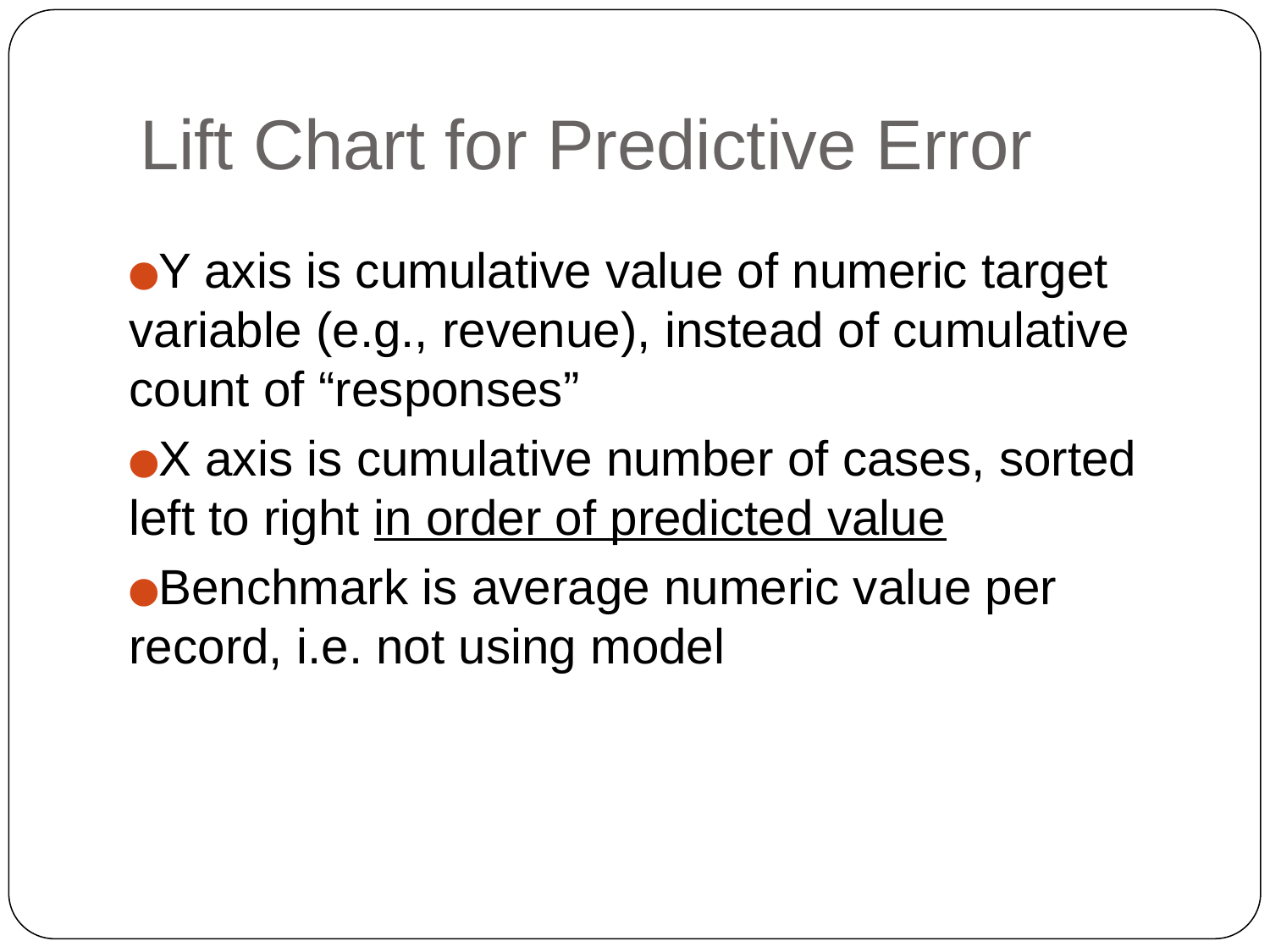

# Lift Chart for Predictive Error
Y axis is cumulative value of numeric target variable (e.g., revenue), instead of cumulative count of “responses”
X axis is cumulative number of cases, sorted left to right in order of predicted value
Benchmark is average numeric value per record, i.e. not using model